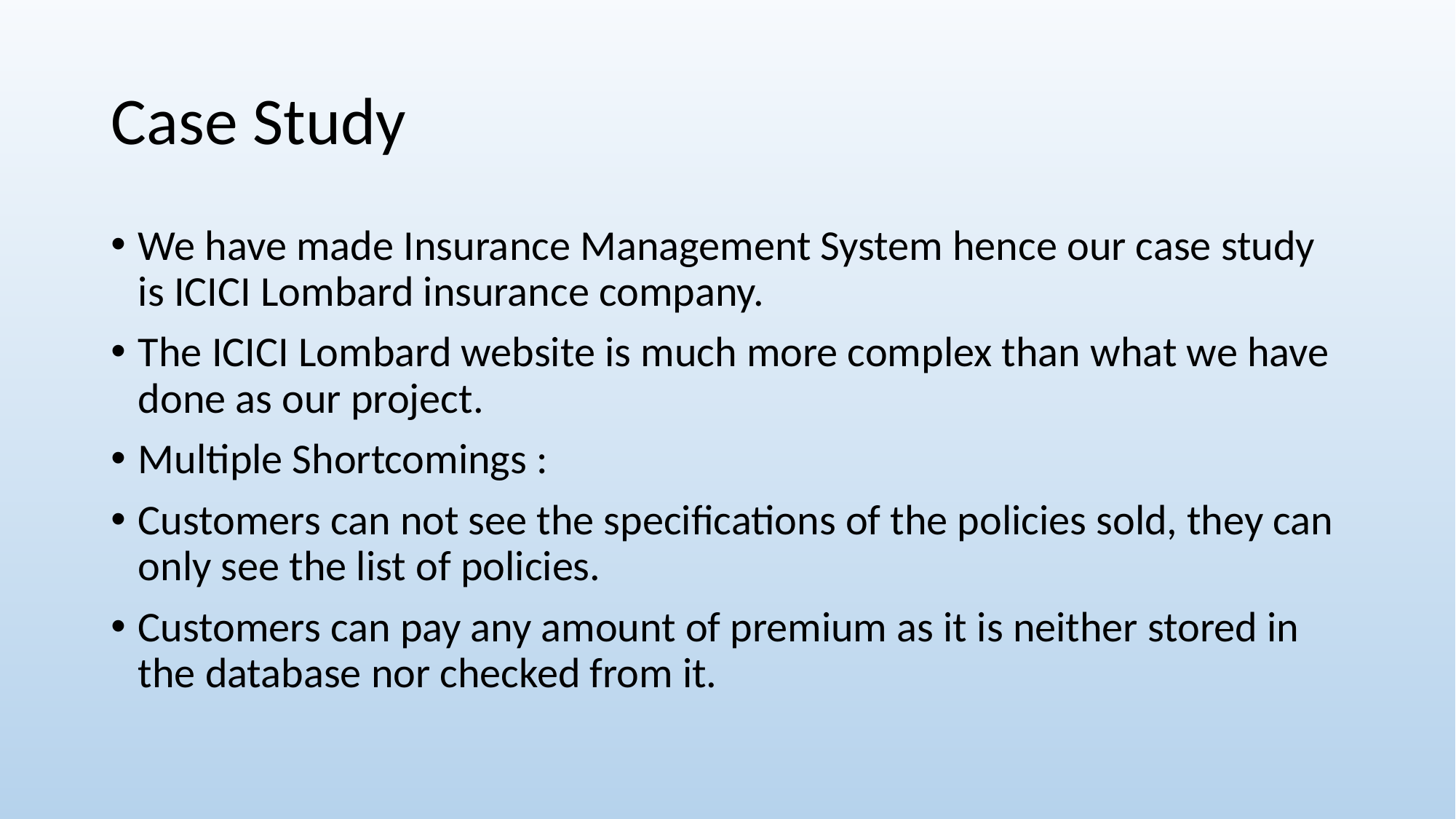

# Case Study
We have made Insurance Management System hence our case study is ICICI Lombard insurance company.
The ICICI Lombard website is much more complex than what we have done as our project.
Multiple Shortcomings :
Customers can not see the specifications of the policies sold, they can only see the list of policies.
Customers can pay any amount of premium as it is neither stored in the database nor checked from it.